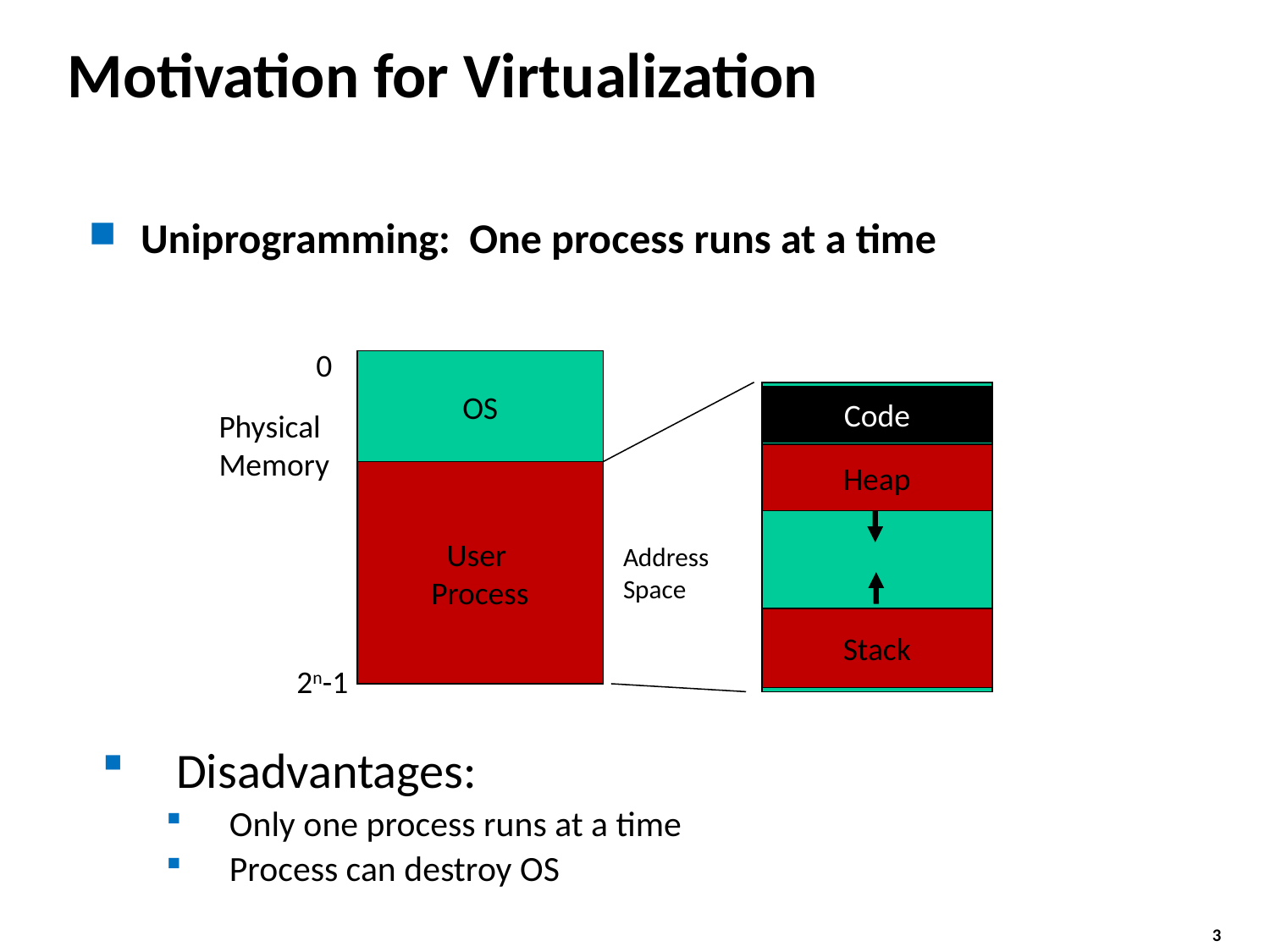

# Motivation for Virtualization
Uniprogramming:  One process runs at a time

0

OS

Code
Physical Memory
Heap
User
Process

Address
Space

Stack
2n-1

Disadvantages:
Only one process runs at a time
Process can destroy OS